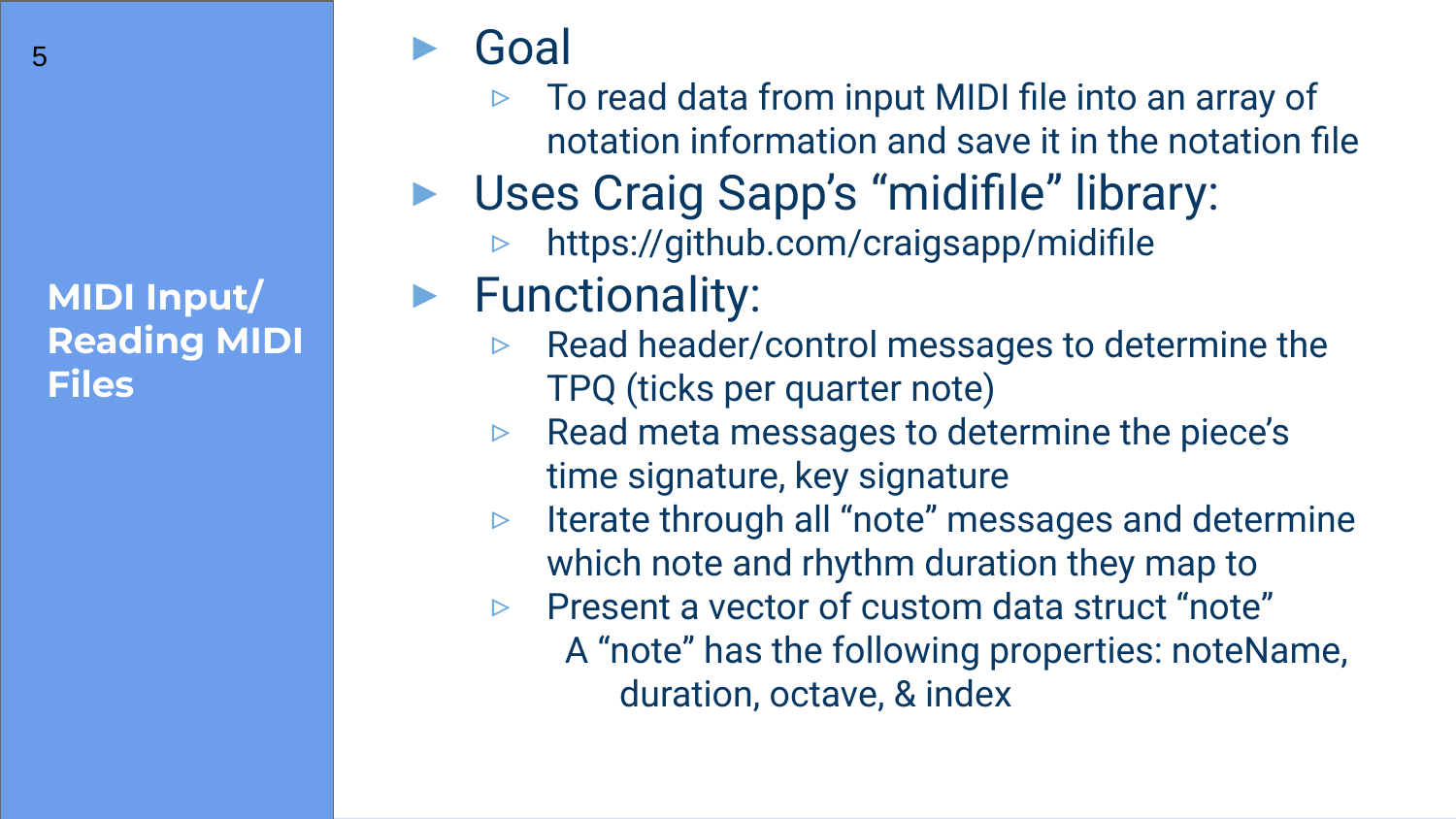

Goal
To read data from input MIDI file into an array of notation information and save it in the notation file
Uses Craig Sapp’s “midifile” library:
https://github.com/craigsapp/midifile
Functionality:
Read header/control messages to determine the TPQ (ticks per quarter note)
Read meta messages to determine the piece’s time signature, key signature
Iterate through all “note” messages and determine which note and rhythm duration they map to
Present a vector of custom data struct “note”
A “note” has the following properties: noteName, duration, octave, & index
5
# MIDI Input/
Reading MIDI Files